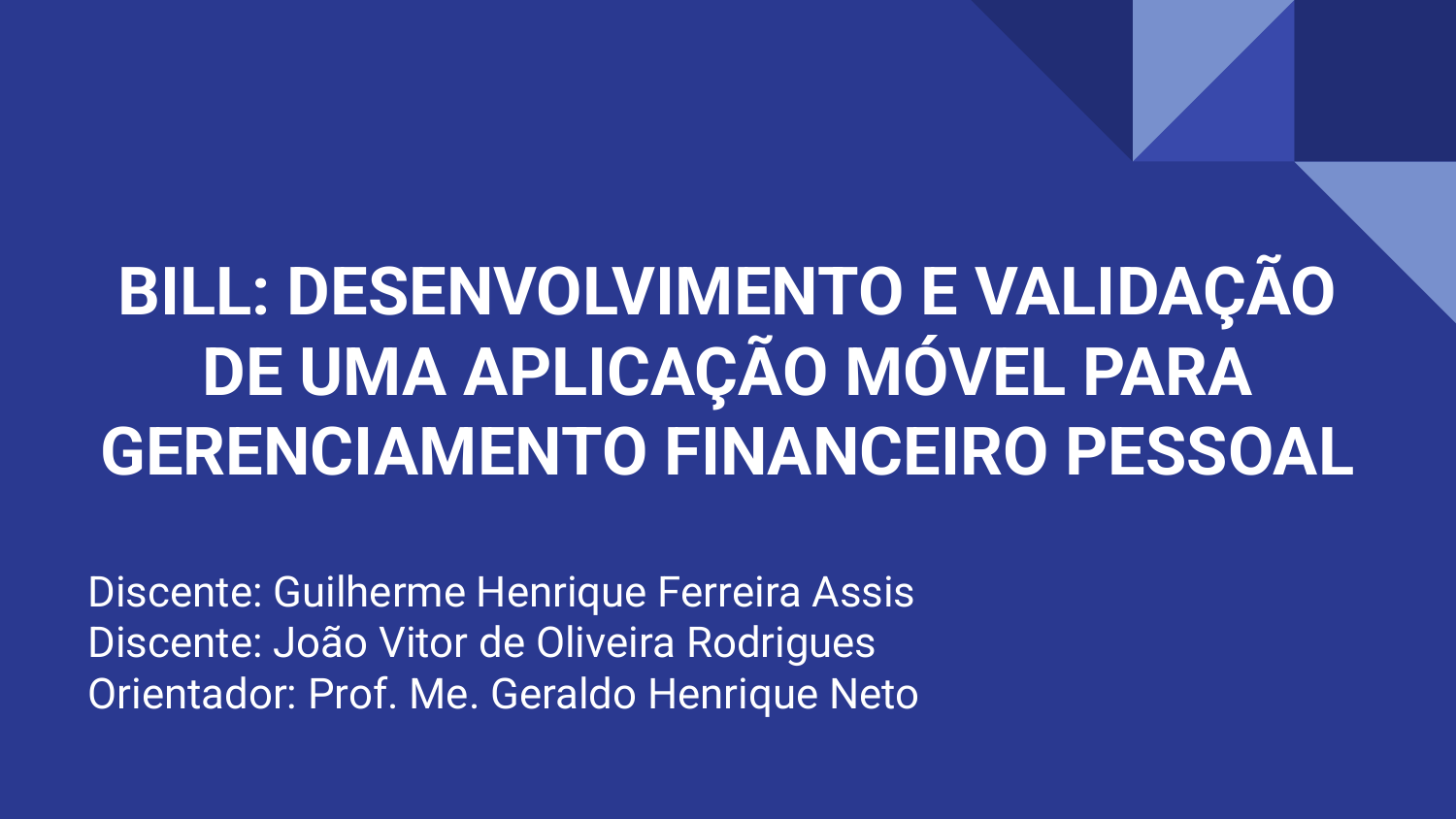

# BILL: DESENVOLVIMENTO E VALIDAÇÃO DE UMA APLICAÇÃO MÓVEL PARA GERENCIAMENTO FINANCEIRO PESSOAL
Discente: Guilherme Henrique Ferreira Assis
Discente: João Vitor de Oliveira Rodrigues
Orientador: Prof. Me. Geraldo Henrique Neto